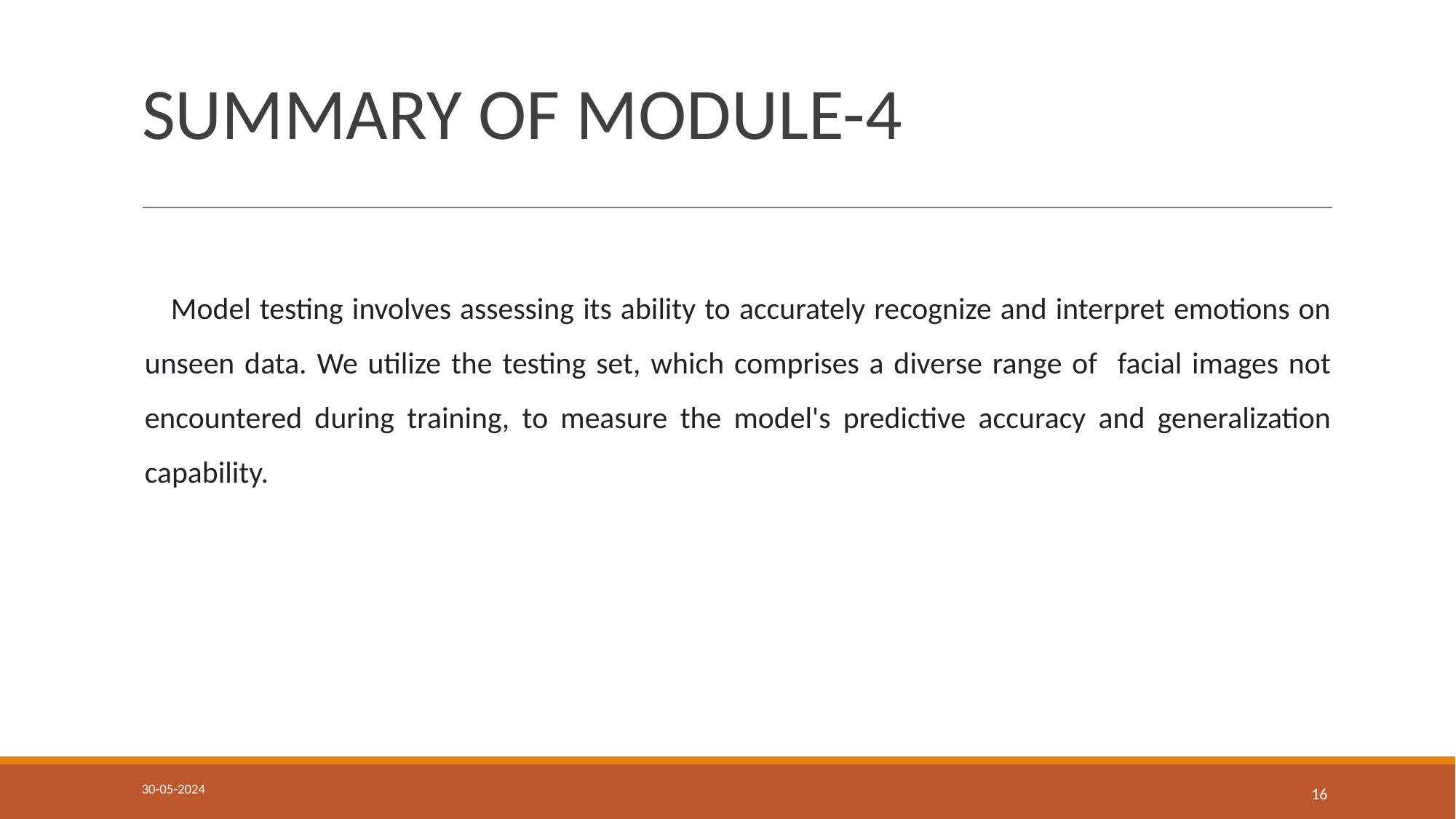

# SUMMARY OF MODULE-4
   Model testing involves assessing its ability to accurately recognize and interpret emotions on unseen data. We utilize the testing set, which comprises a diverse range of  facial images not encountered during training, to measure the model's predictive accuracy and generalization capability.
16
30-05-2024